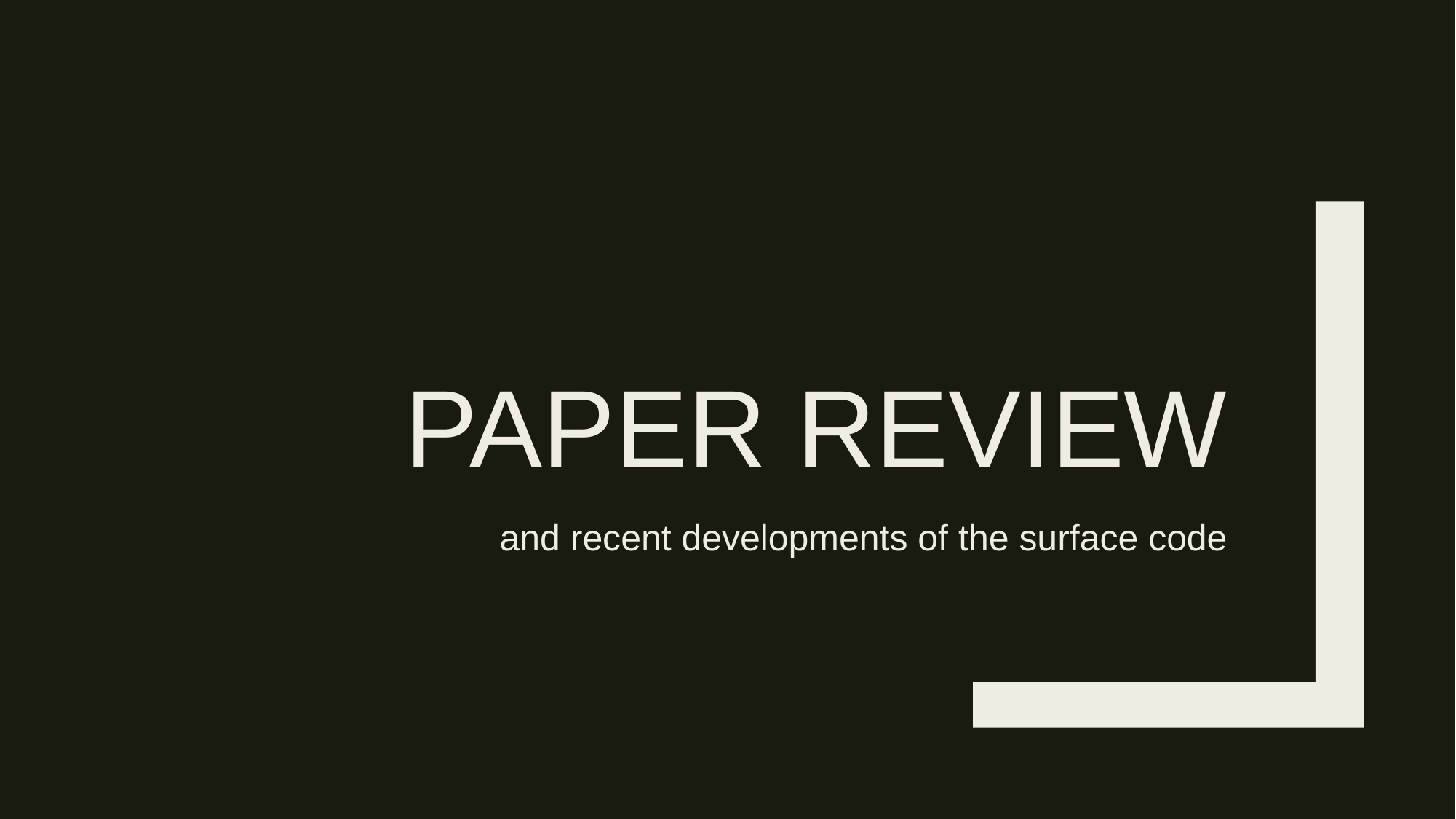

# Paper review
and recent developments of the surface code